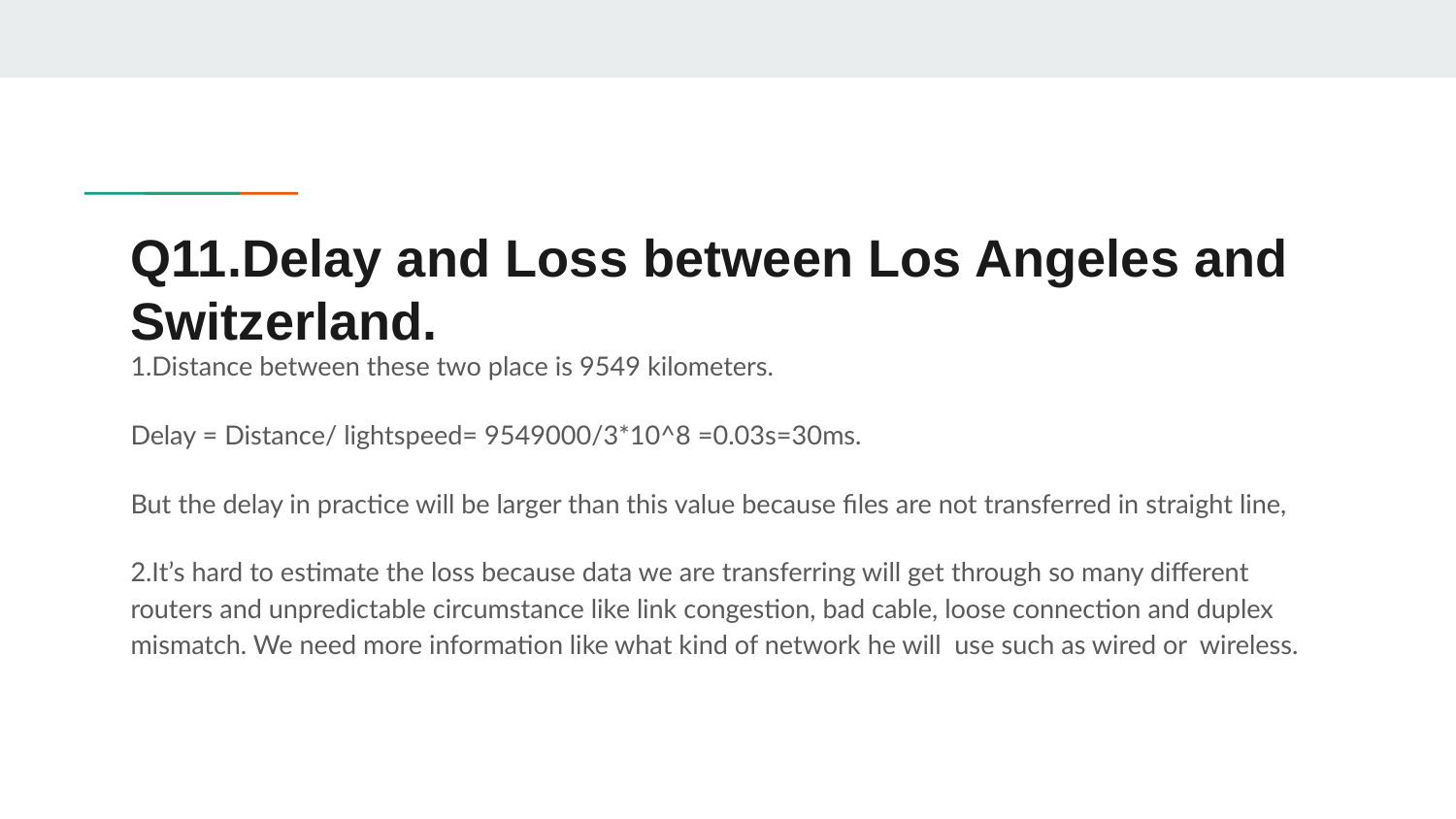

# Q11.Delay and Loss between Los Angeles and Switzerland.
1.Distance between these two place is 9549 kilometers.
Delay = Distance/ lightspeed= 9549000/3*10^8 =0.03s=30ms.
But the delay in practice will be larger than this value because files are not transferred in straight line,
2.It’s hard to estimate the loss because data we are transferring will get through so many different routers and unpredictable circumstance like link congestion, bad cable, loose connection and duplex mismatch. We need more information like what kind of network he will  use such as wired or  wireless.